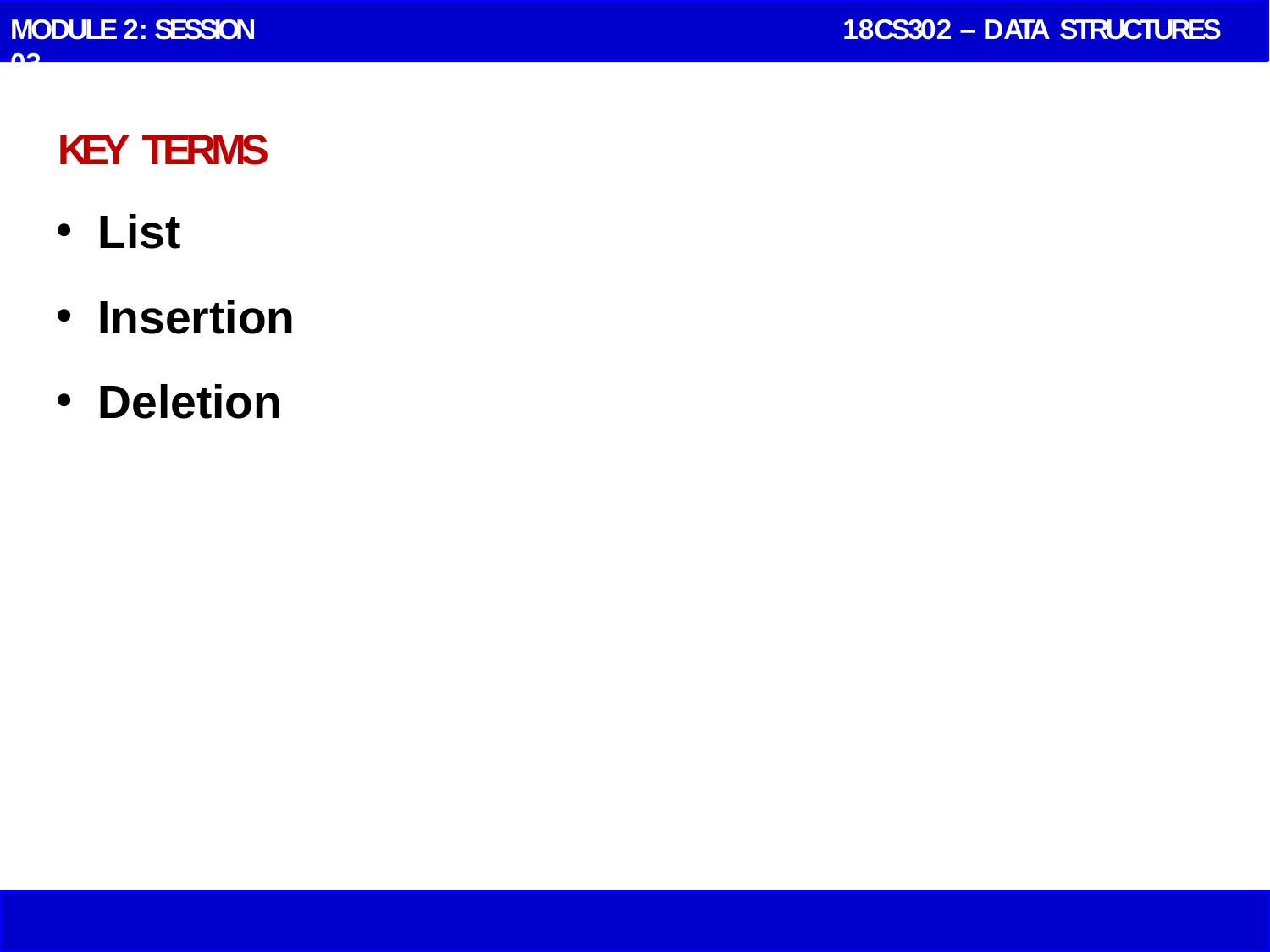

MODULE 2: SESSION 03
                                   18CS302 – DATA   STRUCTURES
KEY TERMS
  List
  Insertion
  Deletion